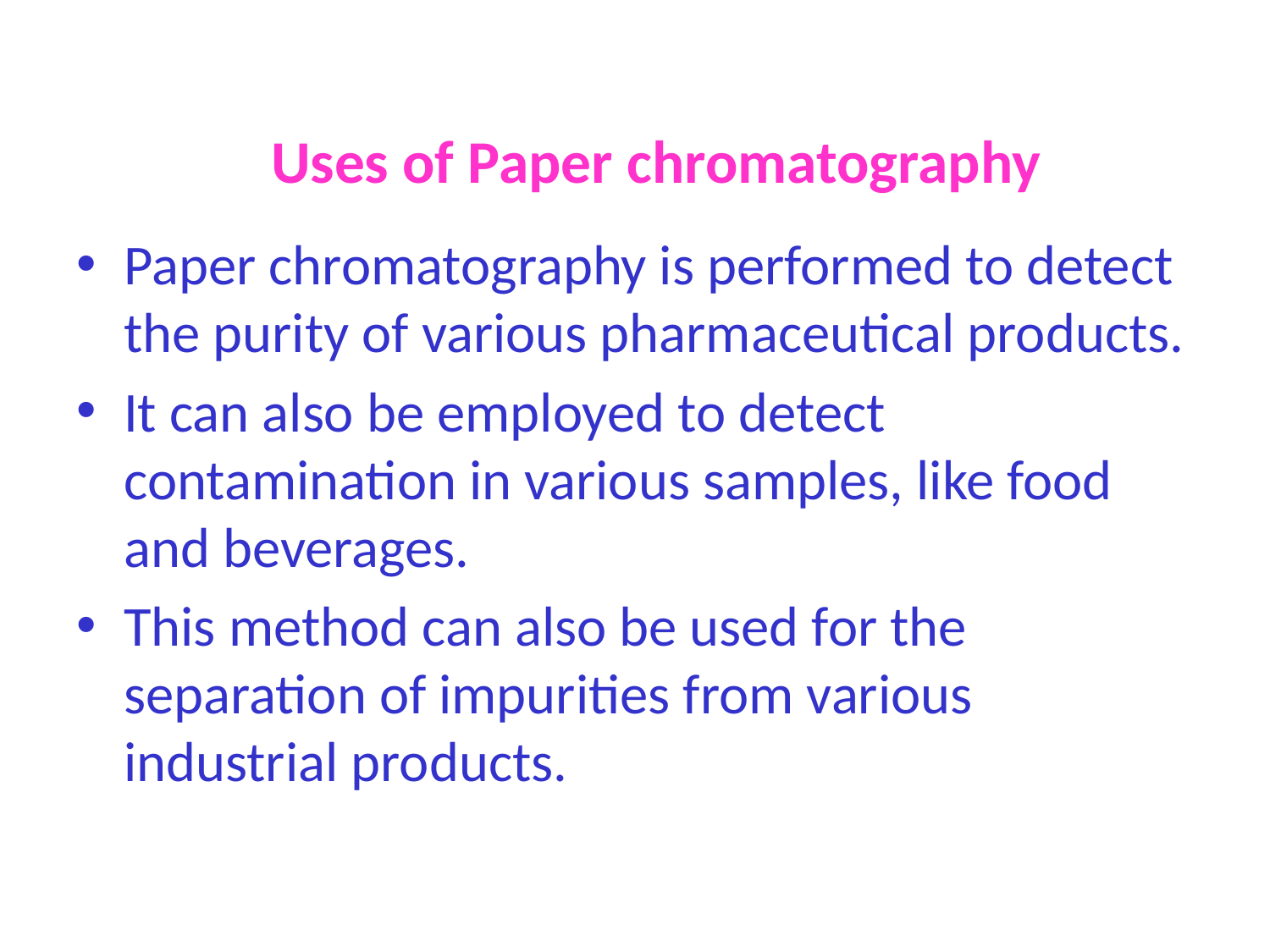

# Uses of Paper chromatography
Paper chromatography is performed to detect the purity of various pharmaceutical products.
It can also be employed to detect contamination in various samples, like food and beverages.
This method can also be used for the separation of impurities from various industrial products.